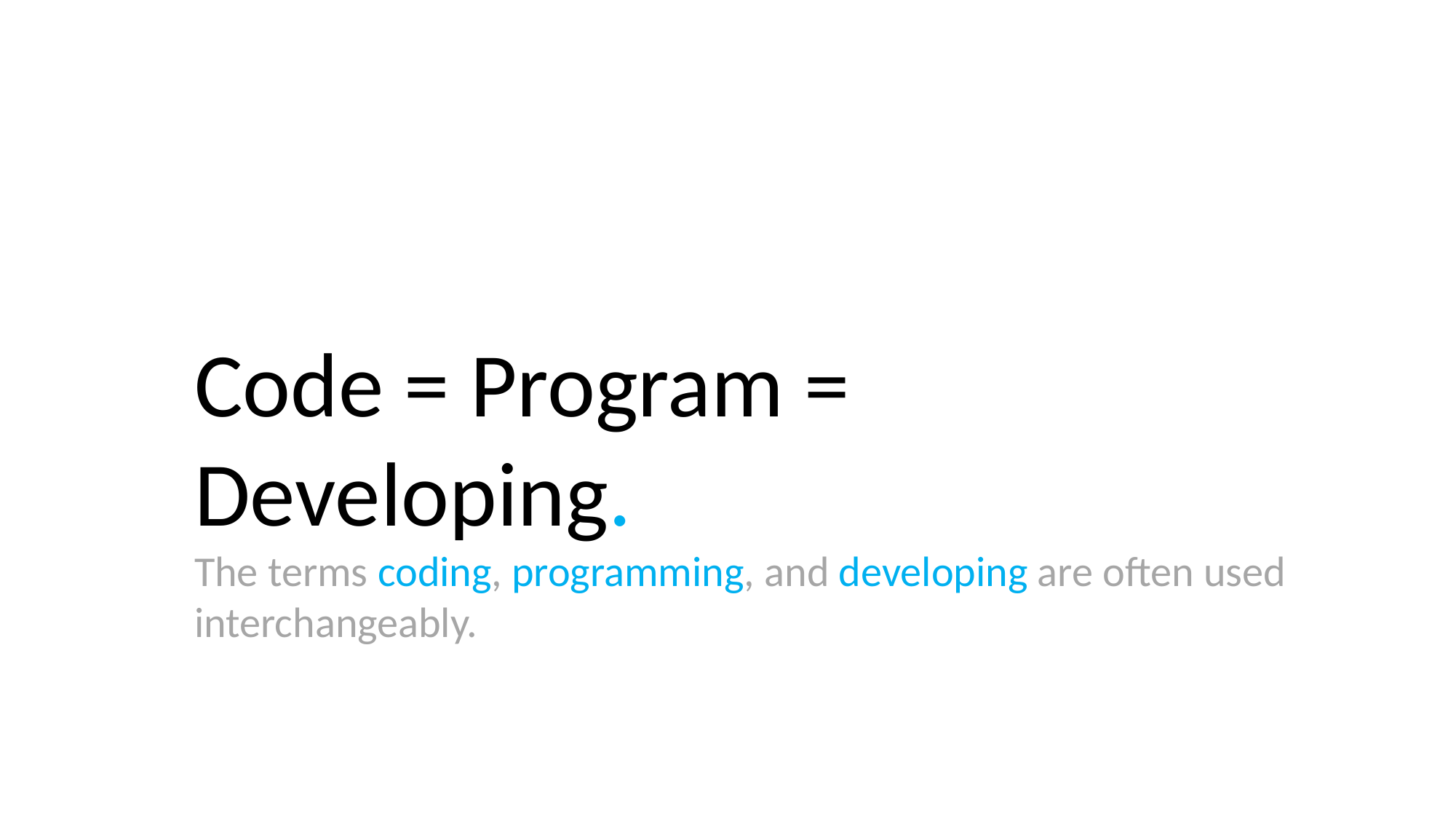

Code = Program = Developing.
The terms coding, programming, and developing are often used interchangeably.